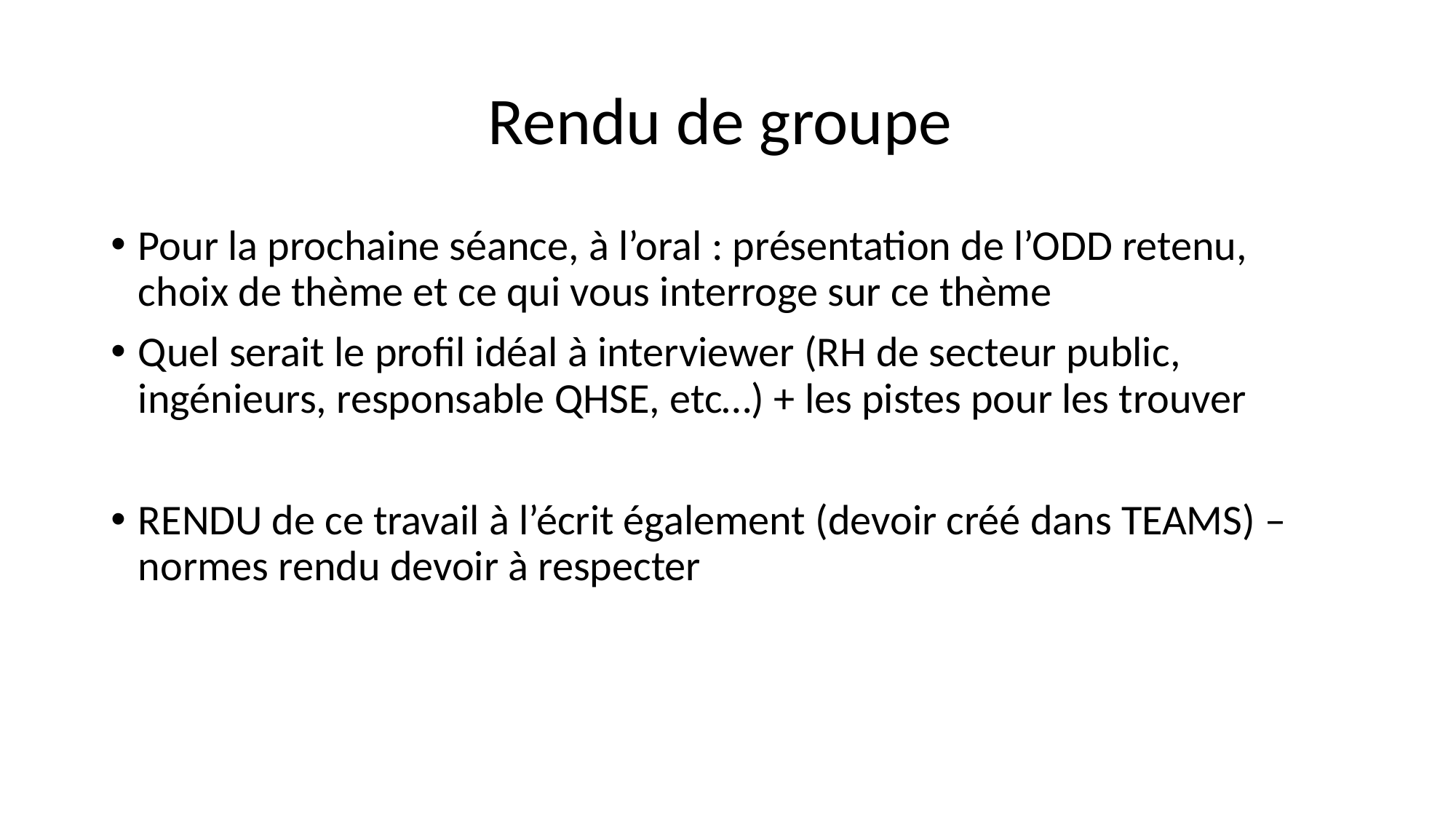

# Rendu de groupe
Pour la prochaine séance, à l’oral : présentation de l’ODD retenu, choix de thème et ce qui vous interroge sur ce thème
Quel serait le profil idéal à interviewer (RH de secteur public, ingénieurs, responsable QHSE, etc…) + les pistes pour les trouver

RENDU de ce travail à l’écrit également (devoir créé dans TEAMS) – normes rendu devoir à respecter